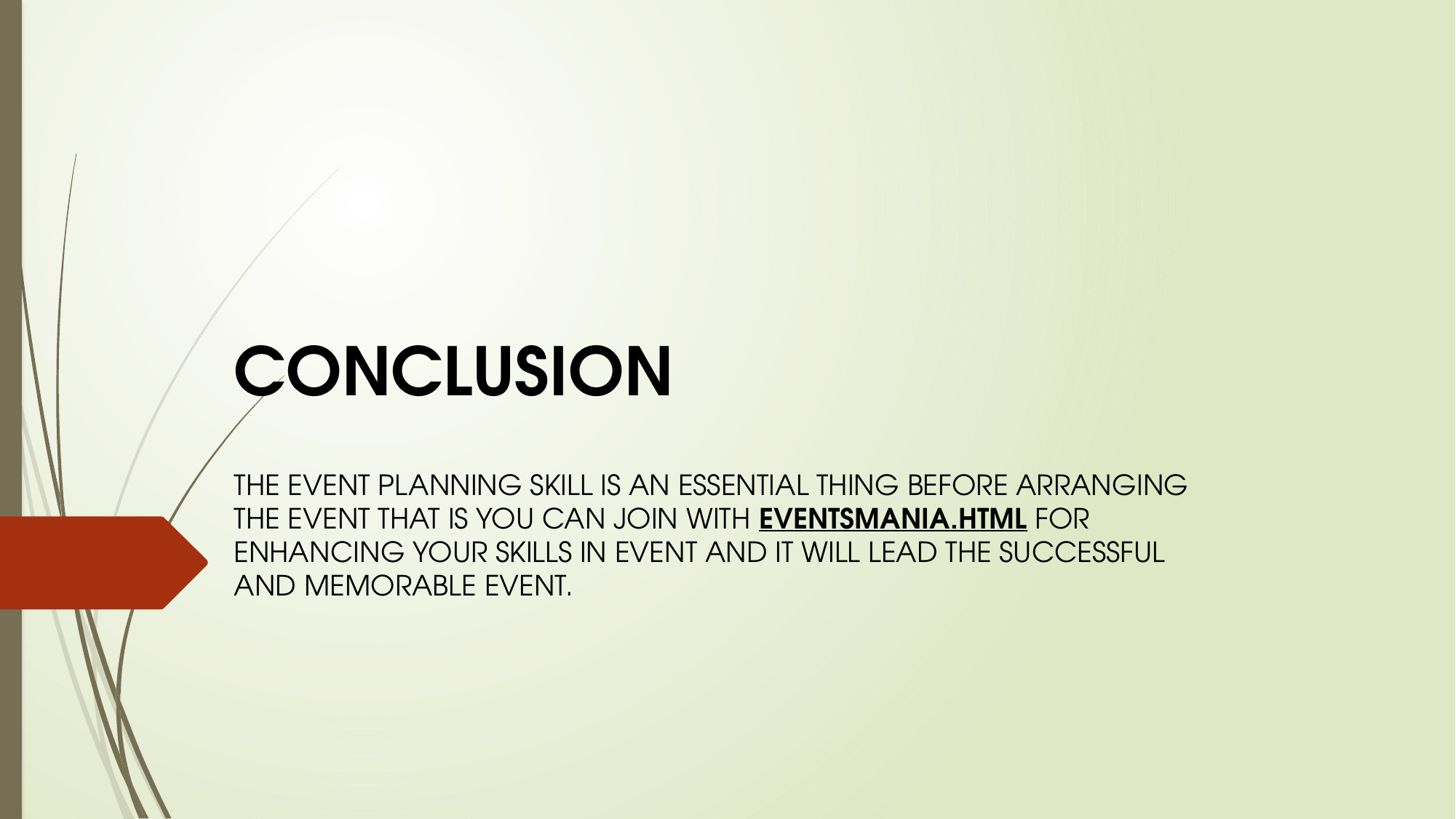

# CONCLUSION

THE EVENT PLANNING SKILL IS AN ESSENTIAL THING BEFORE ARRANGING THE EVENT THAT IS YOU CAN JOIN WITH EVENTSMANIA.HTML FOR ENHANCING YOUR SKILLS IN EVENT AND IT WILL LEAD THE SUCCESSFUL AND MEMORABLE EVENT.